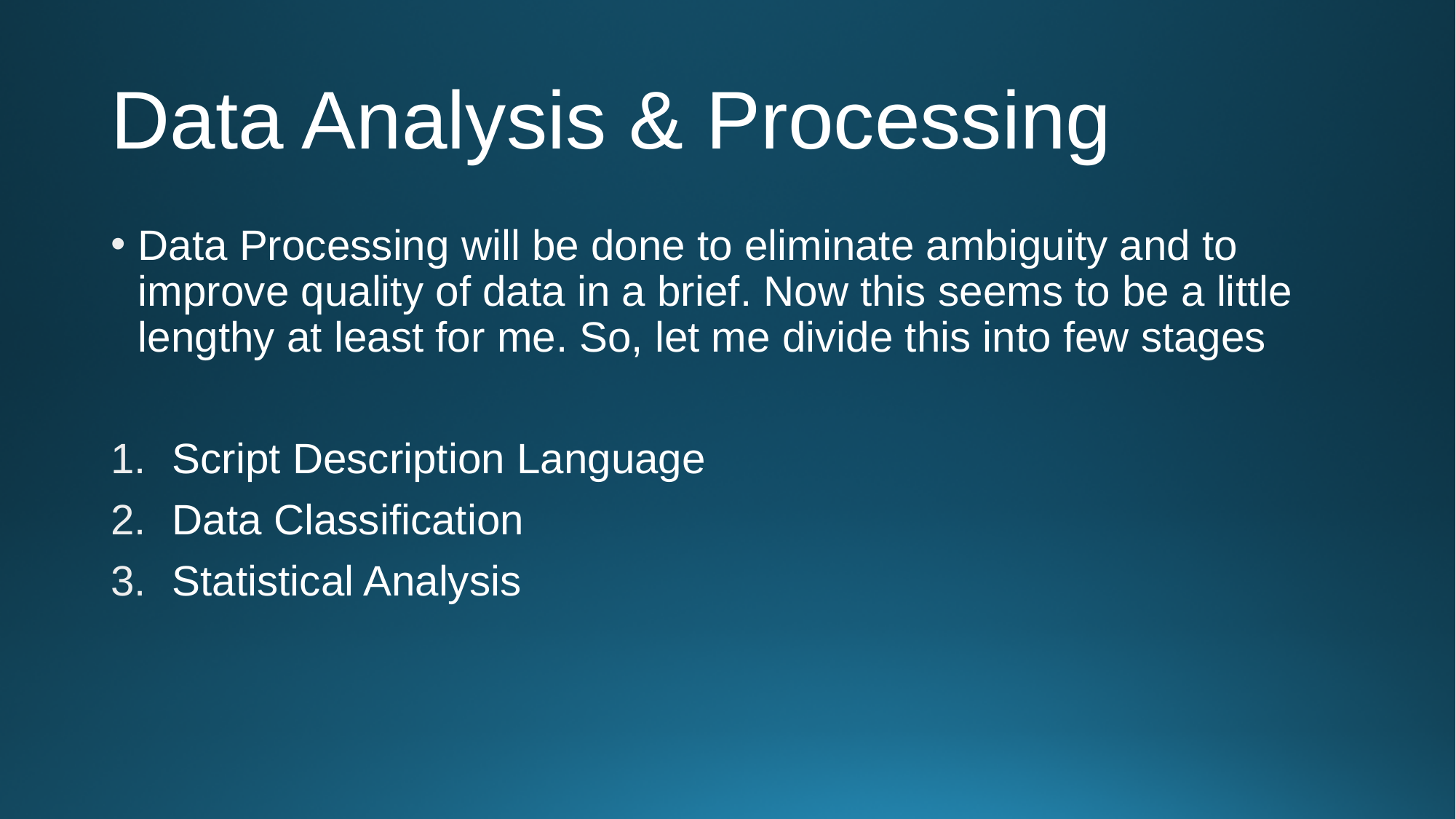

# Data Analysis & Processing
Data Processing will be done to eliminate ambiguity and to improve quality of data in a brief. Now this seems to be a little lengthy at least for me. So, let me divide this into few stages

Script Description Language
Data Classification
Statistical Analysis